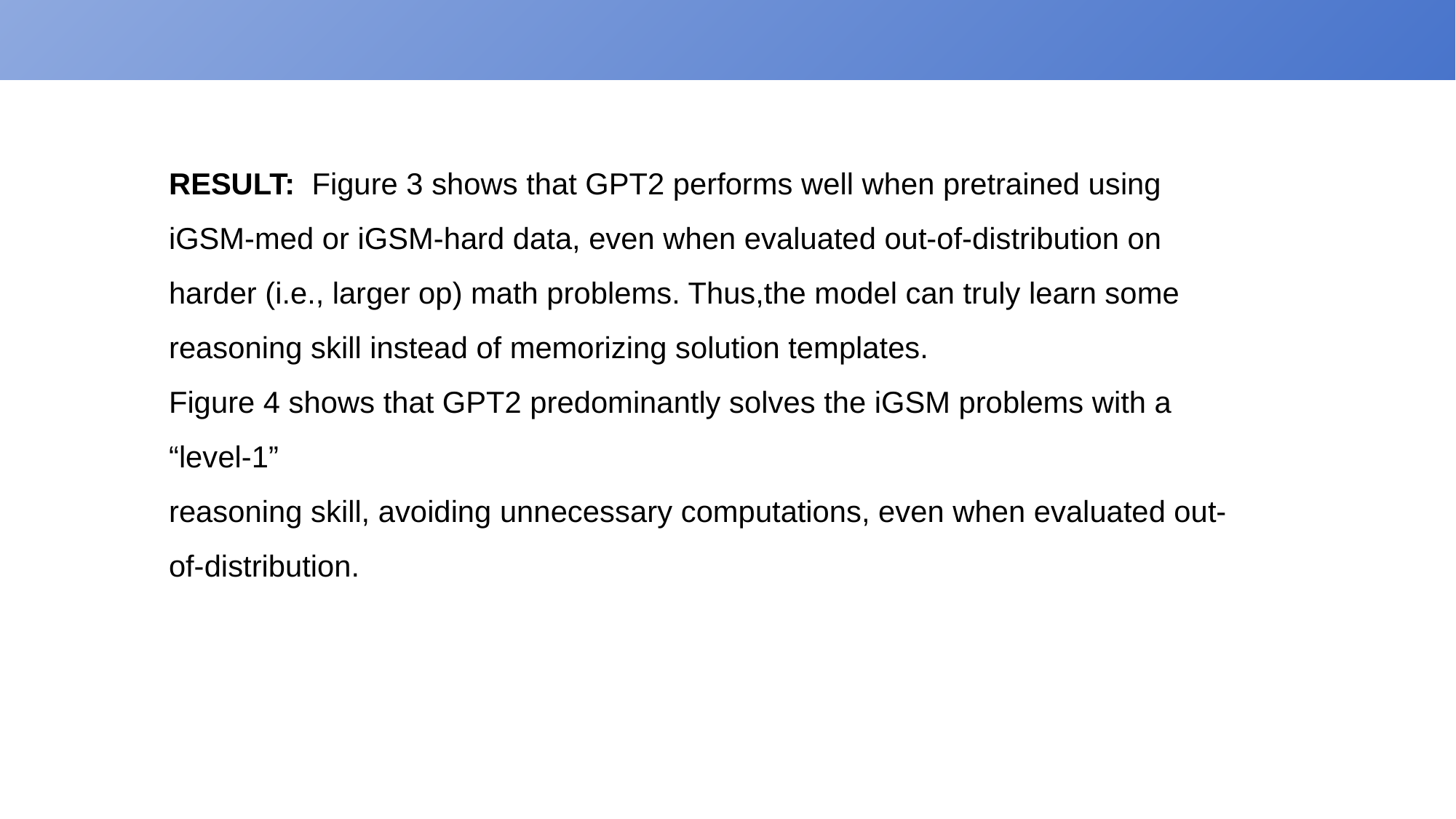

RESULT:  Figure 3 shows that GPT2 performs well when pretrained using iGSM-med or iGSM-hard data, even when evaluated out-of-distribution on harder (i.e., larger op) math problems. Thus,the model can truly learn some reasoning skill instead of memorizing solution templates.
Figure 4 shows that GPT2 predominantly solves the iGSM problems with a “level-1”
reasoning skill, avoiding unnecessary computations, even when evaluated out-of-distribution.